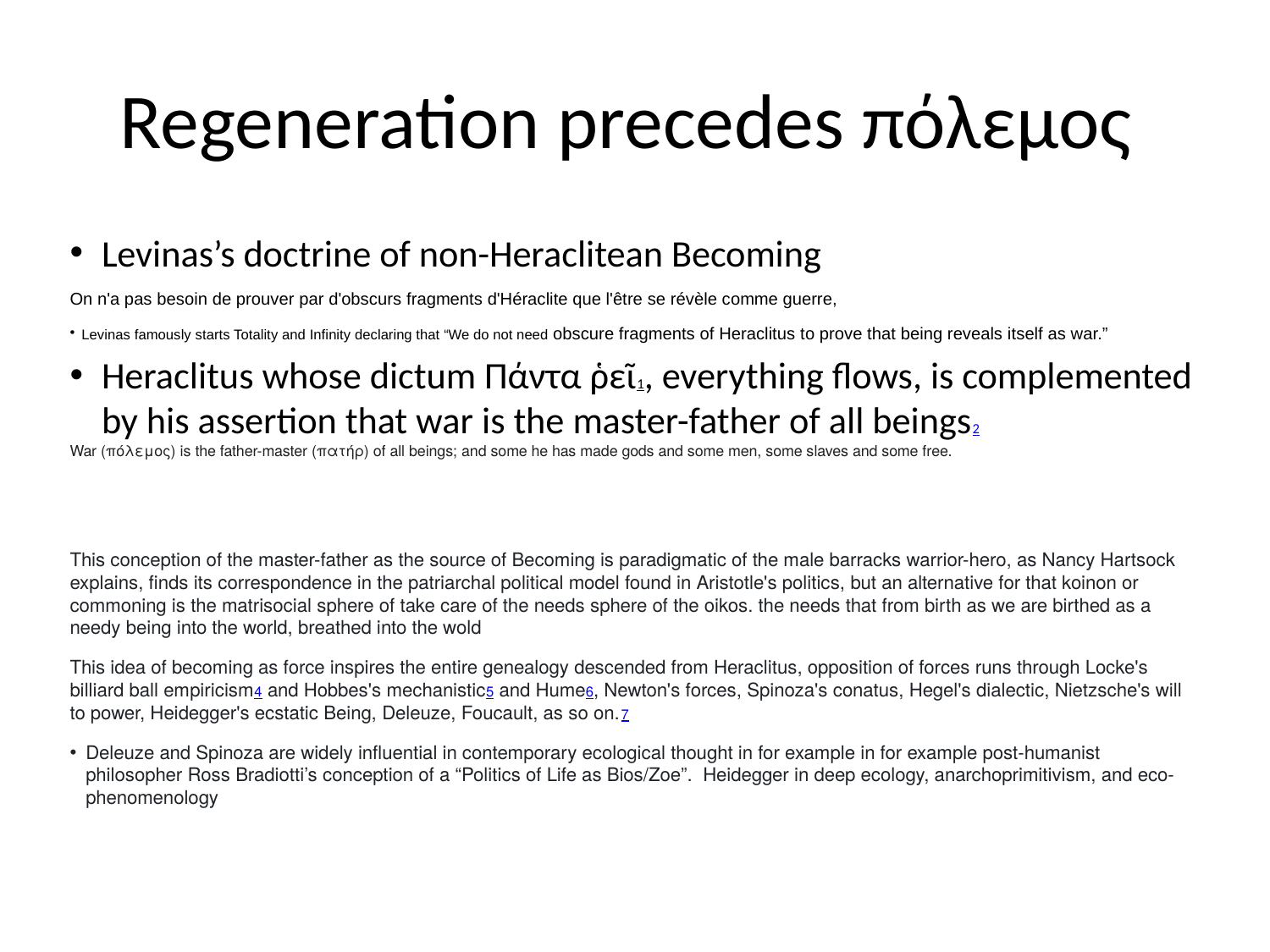

# Regeneration precedes πόλεμος
Levinas’s doctrine of non-Heraclitean Becoming
On n'a pas besoin de prouver par d'obscurs fragments d'Héraclite que l'être se révèle comme guerre,
Levinas famously starts Totality and Infinity declaring that “We do not need obscure fragments of Heraclitus to prove that being reveals itself as war.”
Heraclitus whose dictum Πάντα ῥεῖ1, everything flows, is complemented by his assertion that war is the master-father of all beings2
War (πόλεμος) is the father-master (πατήρ) of all beings; and some he has made gods and some men, some slaves and some free.

This conception of the master-father as the source of Becoming is paradigmatic of the male barracks warrior-hero, as Nancy Hartsock explains, finds its correspondence in the patriarchal political model found in Aristotle's politics, but an alternative for that koinon or commoning is the matrisocial sphere of take care of the needs sphere of the oikos. the needs that from birth as we are birthed as a needy being into the world, breathed into the wold
This idea of becoming as force inspires the entire genealogy descended from Heraclitus, opposition of forces runs through Locke's billiard ball empiricism4 and Hobbes's mechanistic5 and Hume6, Newton's forces, Spinoza's conatus, Hegel's dialectic, Nietzsche's will to power, Heidegger's ecstatic Being, Deleuze, Foucault, as so on.7
Deleuze and Spinoza are widely influential in contemporary ecological thought in for example in for example post-humanist philosopher Ross Bradiotti’s conception of a “Politics of Life as Bios/Zoe”.  Heidegger in deep ecology, anarchoprimitivism, and eco-phenomenology